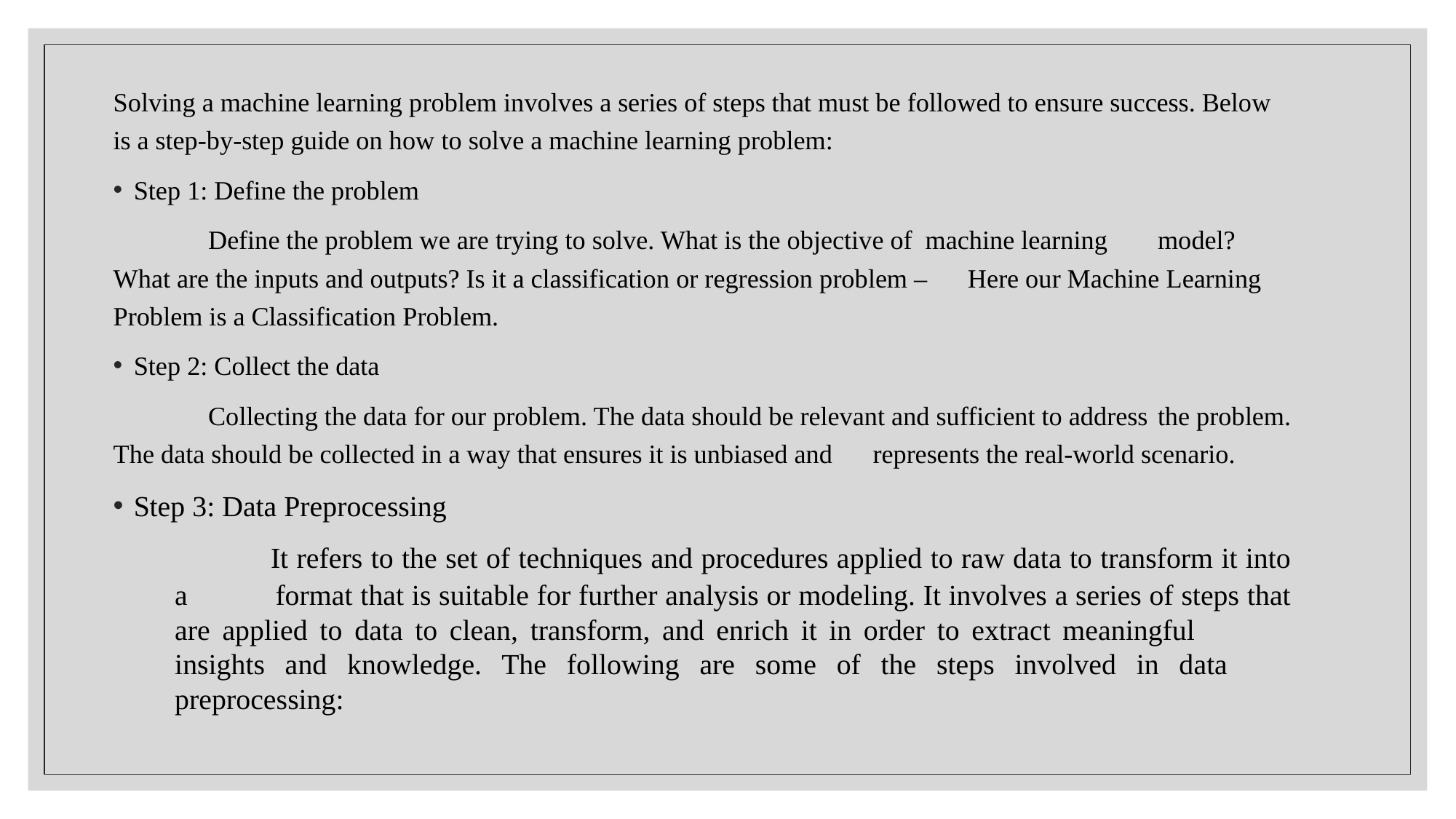

Solving a machine learning problem involves a series of steps that must be followed to ensure success. Below is a step-by-step guide on how to solve a machine learning problem:
Step 1: Define the problem
	Define the problem we are trying to solve. What is the objective of  machine learning 	model?    What are the inputs and outputs? Is it a classification or regression problem – 	Here our Machine Learning Problem is a Classification Problem.
Step 2: Collect the data
	Collecting the data for our problem. The data should be relevant and sufficient to address 	the problem. The data should be collected in a way that ensures it is unbiased and 	represents the real-world scenario.
Step 3: Data Preprocessing
 	It refers to the set of techniques and procedures applied to raw data to transform it into a         	format that is suitable for further analysis or modeling. It involves a series of steps that 	are applied to data to clean, transform, and enrich it in order to extract meaningful 	insights and knowledge. The following are some of the steps involved in data 	preprocessing: